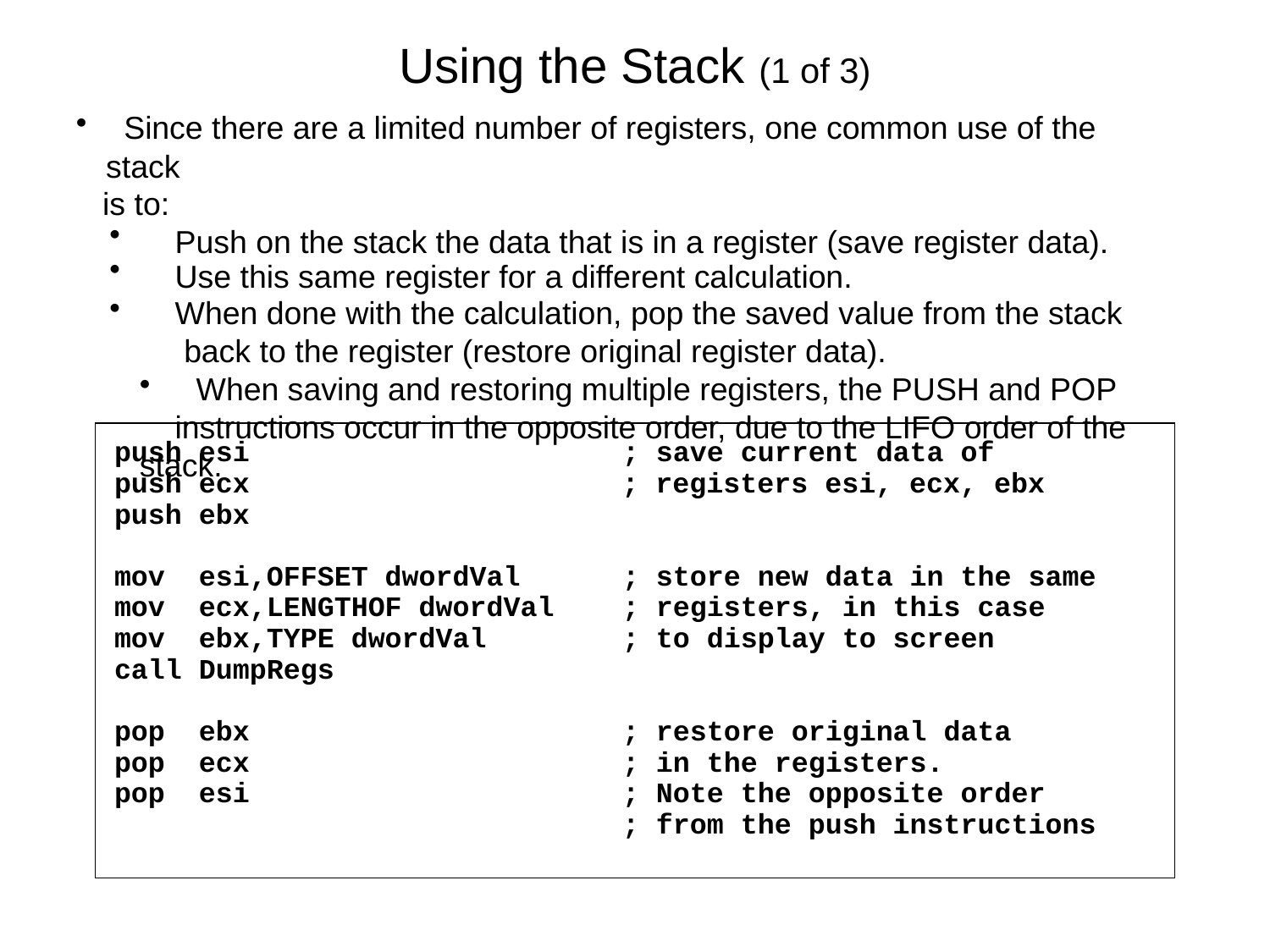

# Using the Stack (1 of 3)
  Since there are a limited number of registers, one common use of the stack
   is to:
    Push on the stack the data that is in a register (save register data).
    Use this same register for a different calculation.
    When done with the calculation, pop the saved value from the stack
     back to the register (restore original register data).
   When saving and restoring multiple registers, the PUSH and POP
    instructions occur in the opposite order, due to the LIFO order of the stack.
push esi	; save current data of
push ecx                      ; registers esi, ecx, ebx
push ebx

mov  esi,OFFSET dwordVal 	; store new data in the same
mov  ecx,LENGTHOF dwordVal	; registers, in this case
mov  ebx,TYPE dwordVal	; to display to screen
call DumpRegs

pop  ebx	; restore original data
pop  ecx	; in the registers.
pop  esi	; Note the opposite order
		; from the push instructions